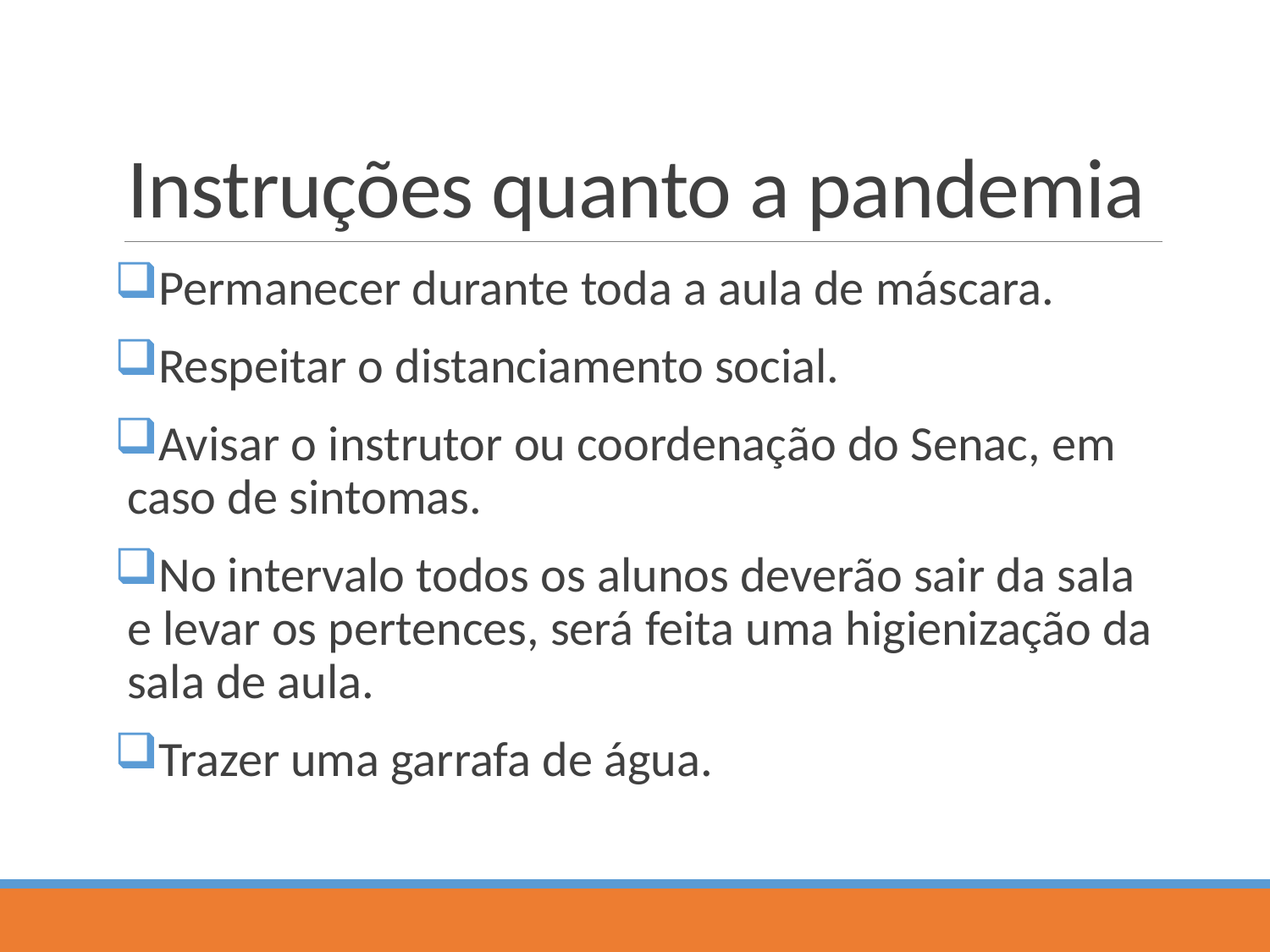

# Instruções quanto a pandemia
Permanecer durante toda a aula de máscara.
Respeitar o distanciamento social.
Avisar o instrutor ou coordenação do Senac, em caso de sintomas.
No intervalo todos os alunos deverão sair da sala e levar os pertences, será feita uma higienização da sala de aula.
Trazer uma garrafa de água.